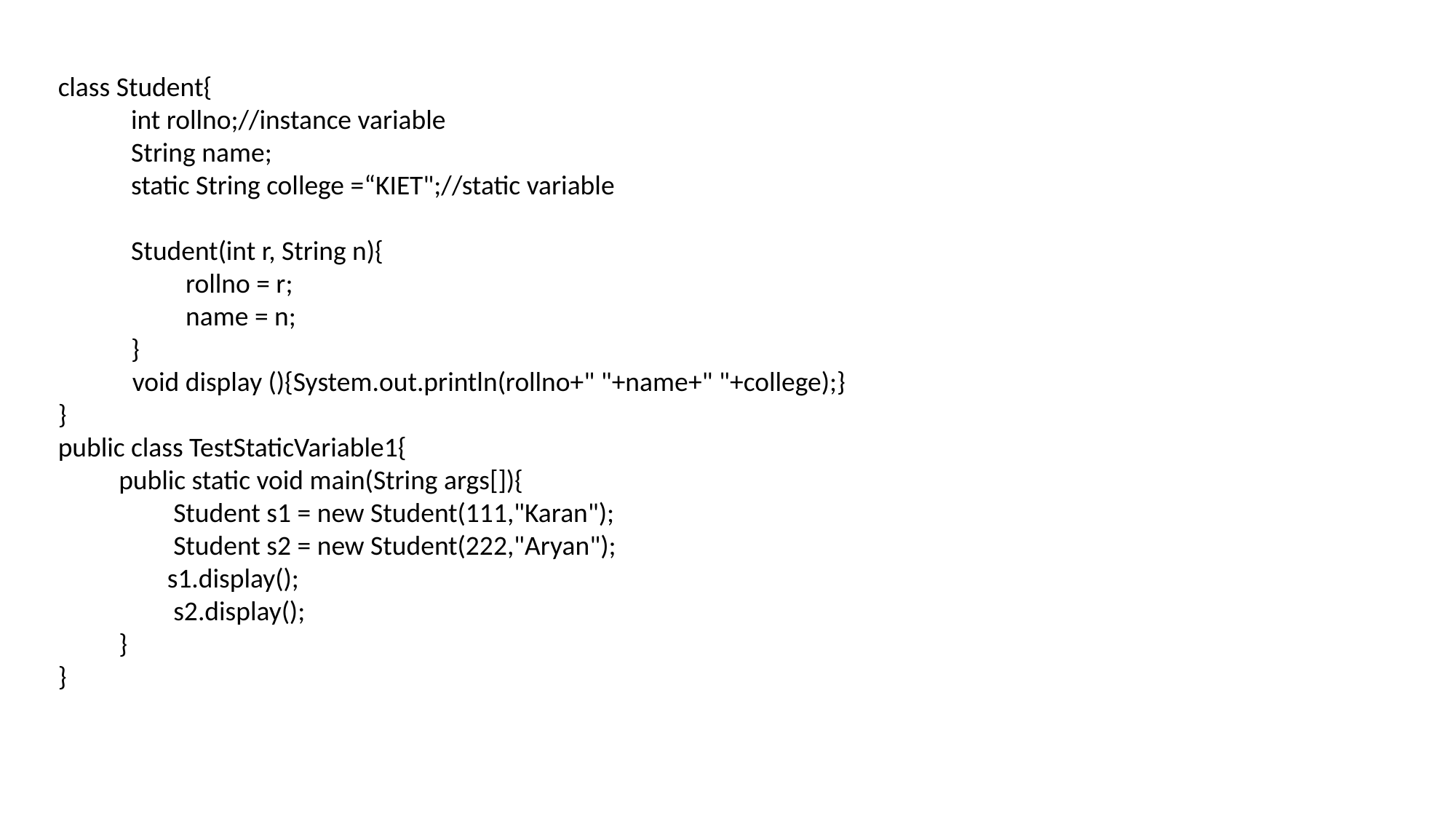

class Student{
   int rollno;//instance variable
   String name;
   static String college =“KIET";//static variable

   Student(int r, String n){
   rollno = r;
   name = n;
   }
            void display (){System.out.println(rollno+" "+name+" "+college);}
}
public class TestStaticVariable1{
 public static void main(String args[]){
 Student s1 = new Student(111,"Karan");
 Student s2 = new Student(222,"Aryan");
s1.display();
 s2.display();
 }
}